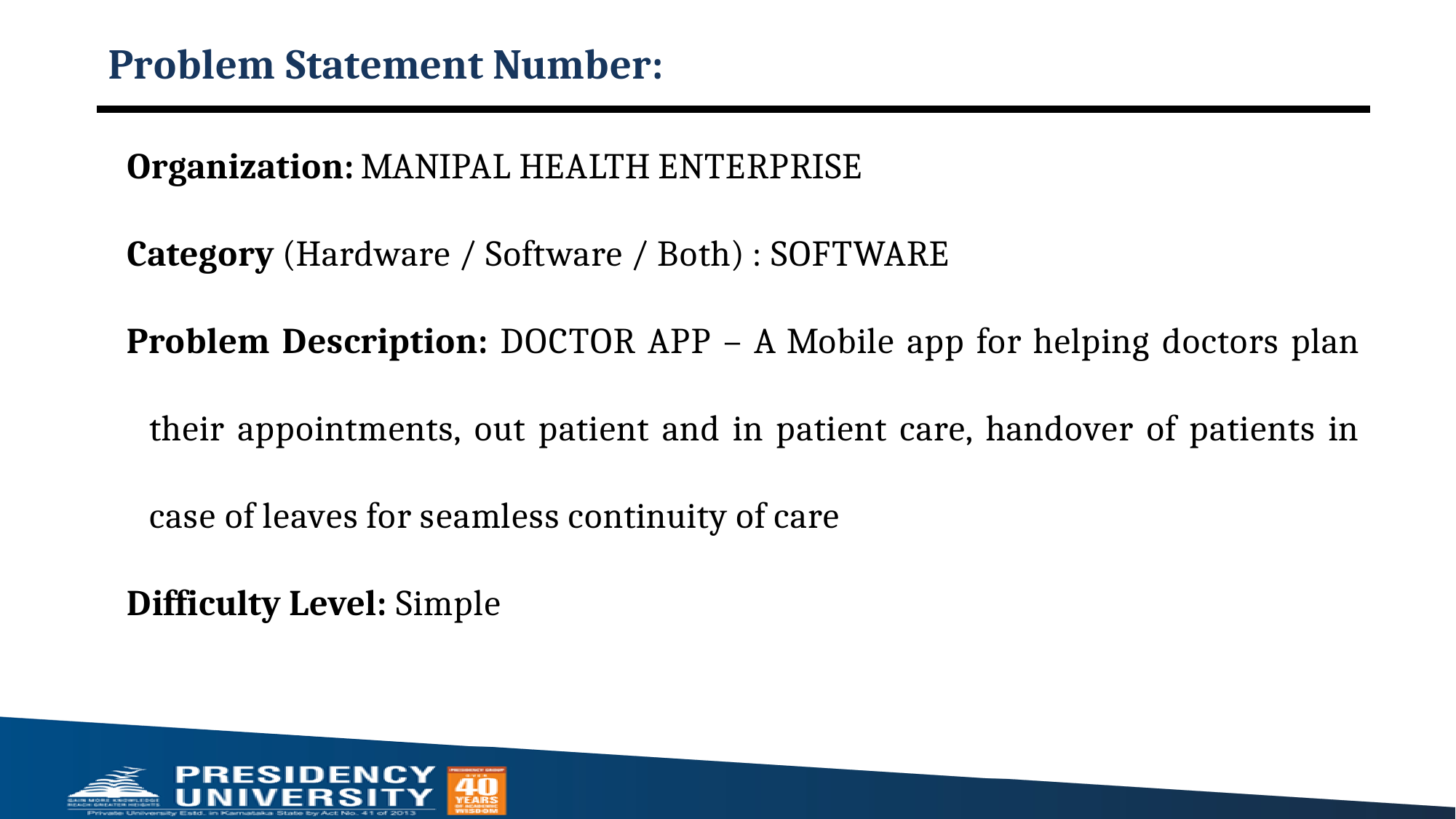

# Problem Statement Number:
Organization: MANIPAL HEALTH ENTERPRISE
Category (Hardware / Software / Both) : SOFTWARE
Problem Description: DOCTOR APP – A Mobile app for helping doctors plan their appointments, out patient and in patient care, handover of patients in case of leaves for seamless continuity of care
Difficulty Level: Simple